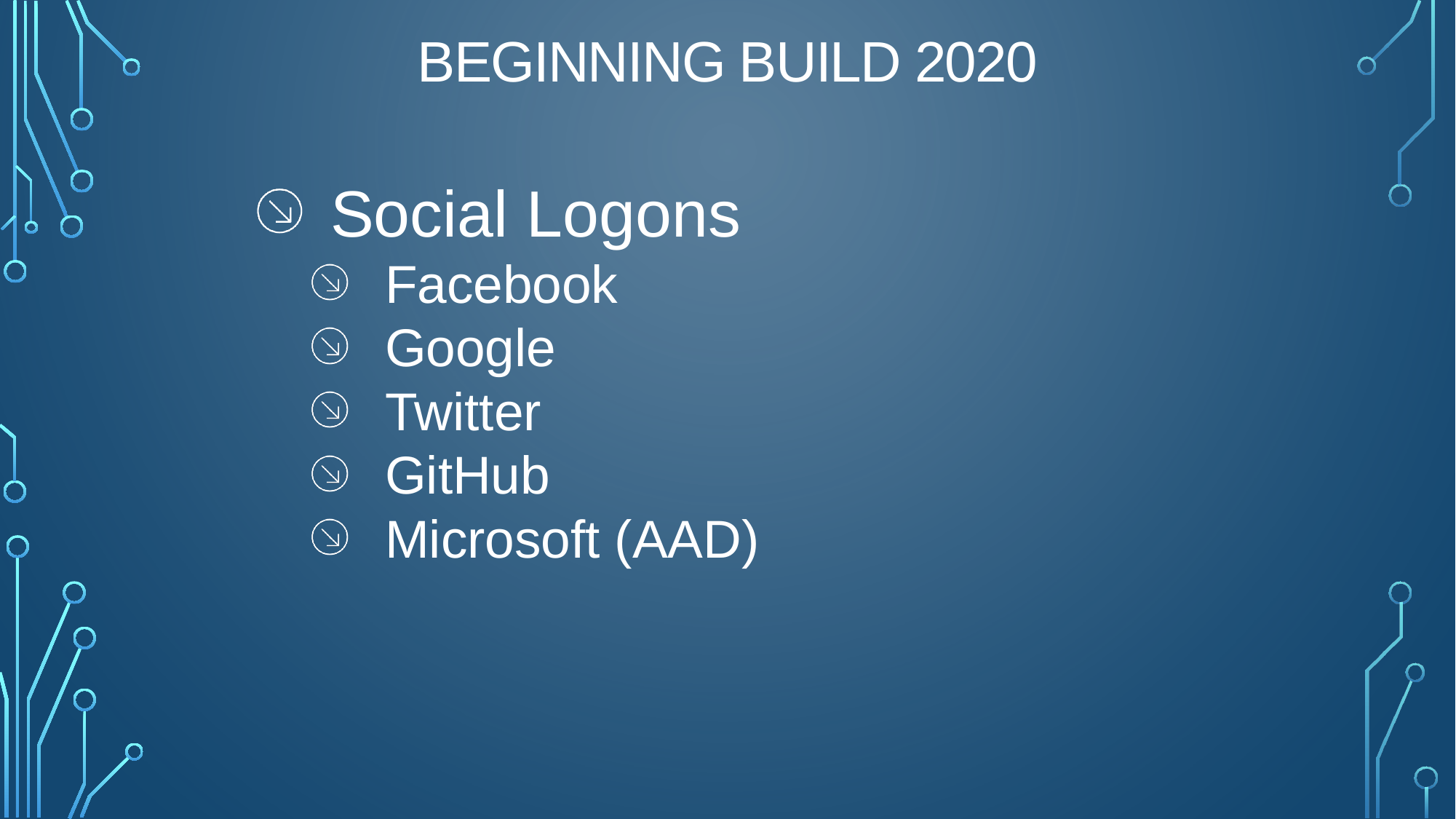

# Beginning Build 2020
Social Logons
Facebook
Google
Twitter
GitHub
Microsoft (AAD)